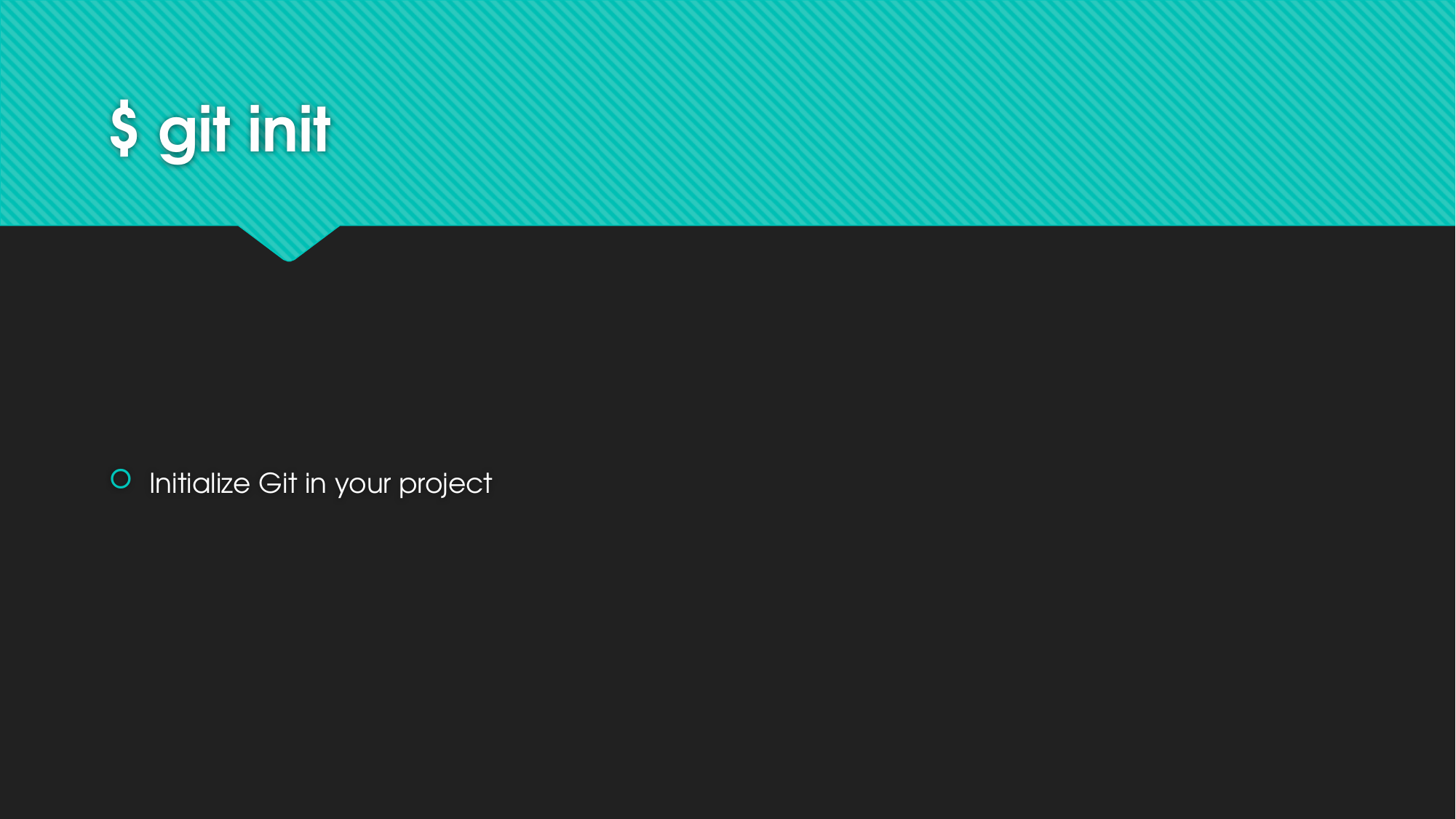

# $ git init
Initialize Git in your project